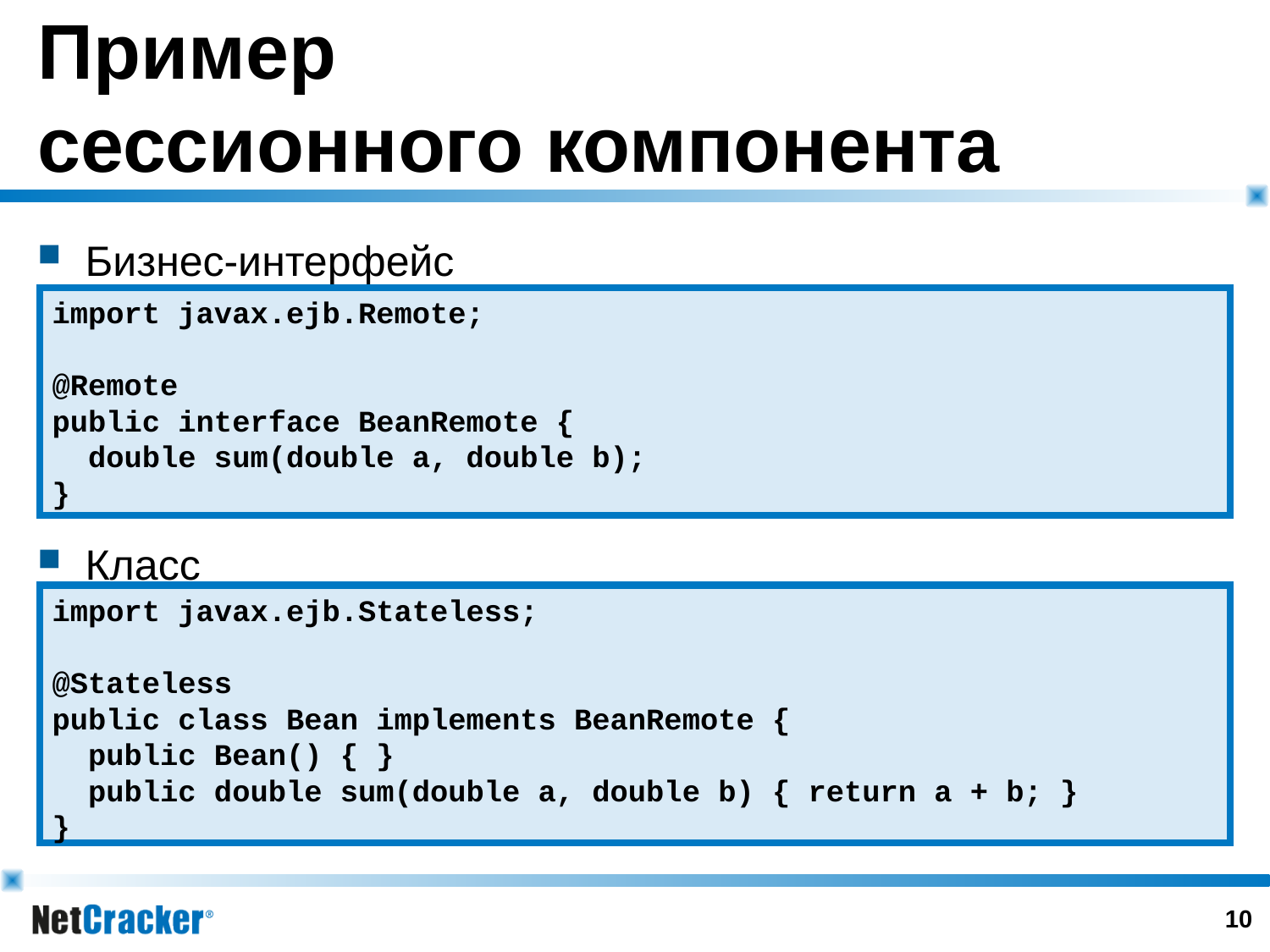

# Пример сессионного компонента
Бизнес-интерфейс

Класс

import javax.ejb.Remote;

@Remote
public interface BeanRemote {
  double sum(double a, double b);
}
import javax.ejb.Stateless;

@Stateless
public class Bean implements BeanRemote {
  public Bean() { }
  public double sum(double a, double b) { return a + b; }
}
10